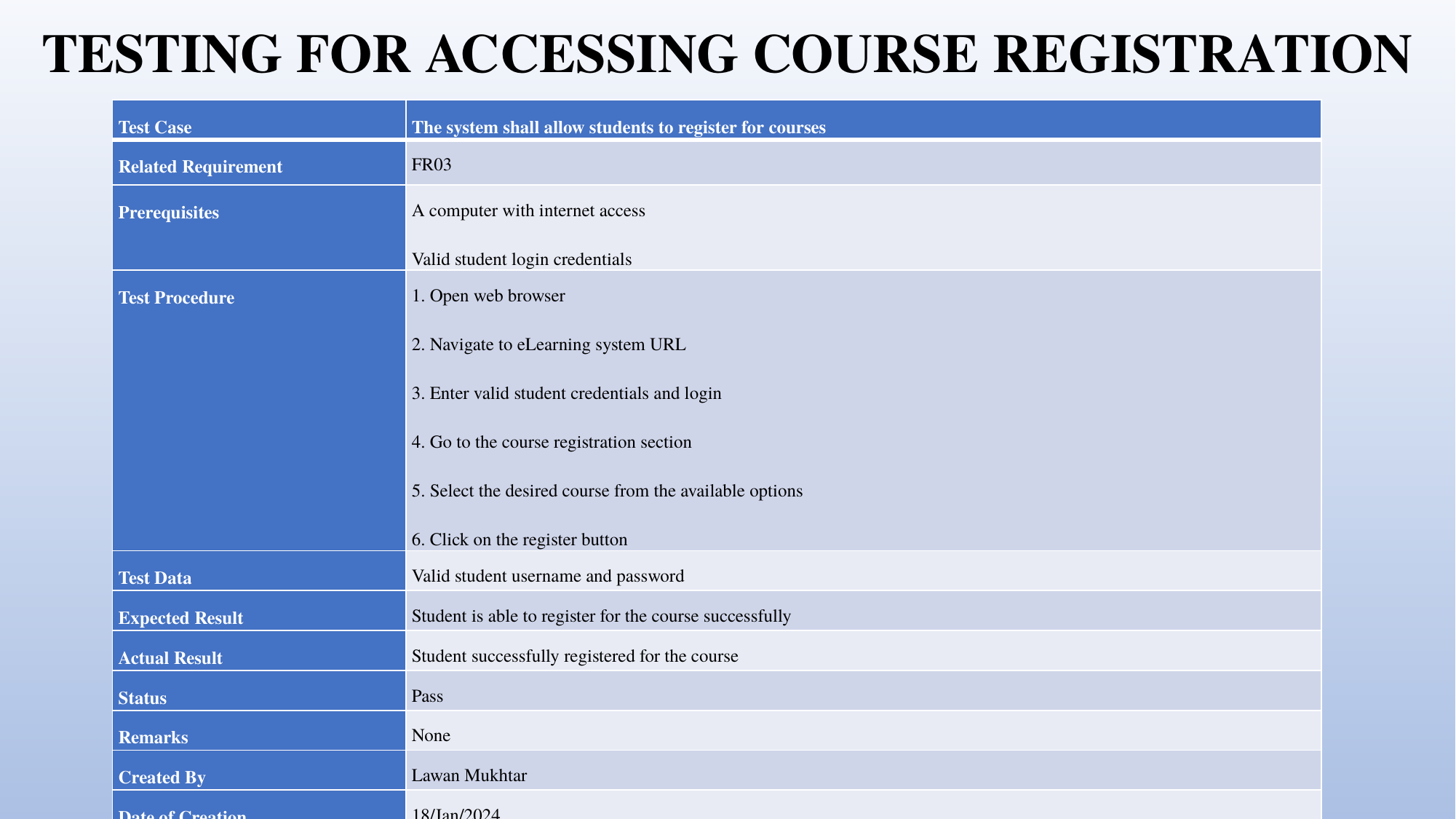

# TESTING FOR ACCESSING COURSE REGISTRATION
| Test Case | The system shall allow students to register for courses |
| --- | --- |
| Related Requirement | FR03 |
| Prerequisites | A computer with internet access Valid student login credentials |
| Test Procedure | 1. Open web browser 2. Navigate to eLearning system URL 3. Enter valid student credentials and login 4. Go to the course registration section 5. Select the desired course from the available options 6. Click on the register button |
| Test Data | Valid student username and password |
| Expected Result | Student is able to register for the course successfully |
| Actual Result | Student successfully registered for the course |
| Status | Pass |
| Remarks | None |
| Created By | Lawan Mukhtar |
| Date of Creation | 18/Jan/2024 |
| Executed By | Lawan Mukhtar |
| Date of Execution | 18/Jan/2024 |
| Test Environment | Windows 10 computer with Chrome browser |